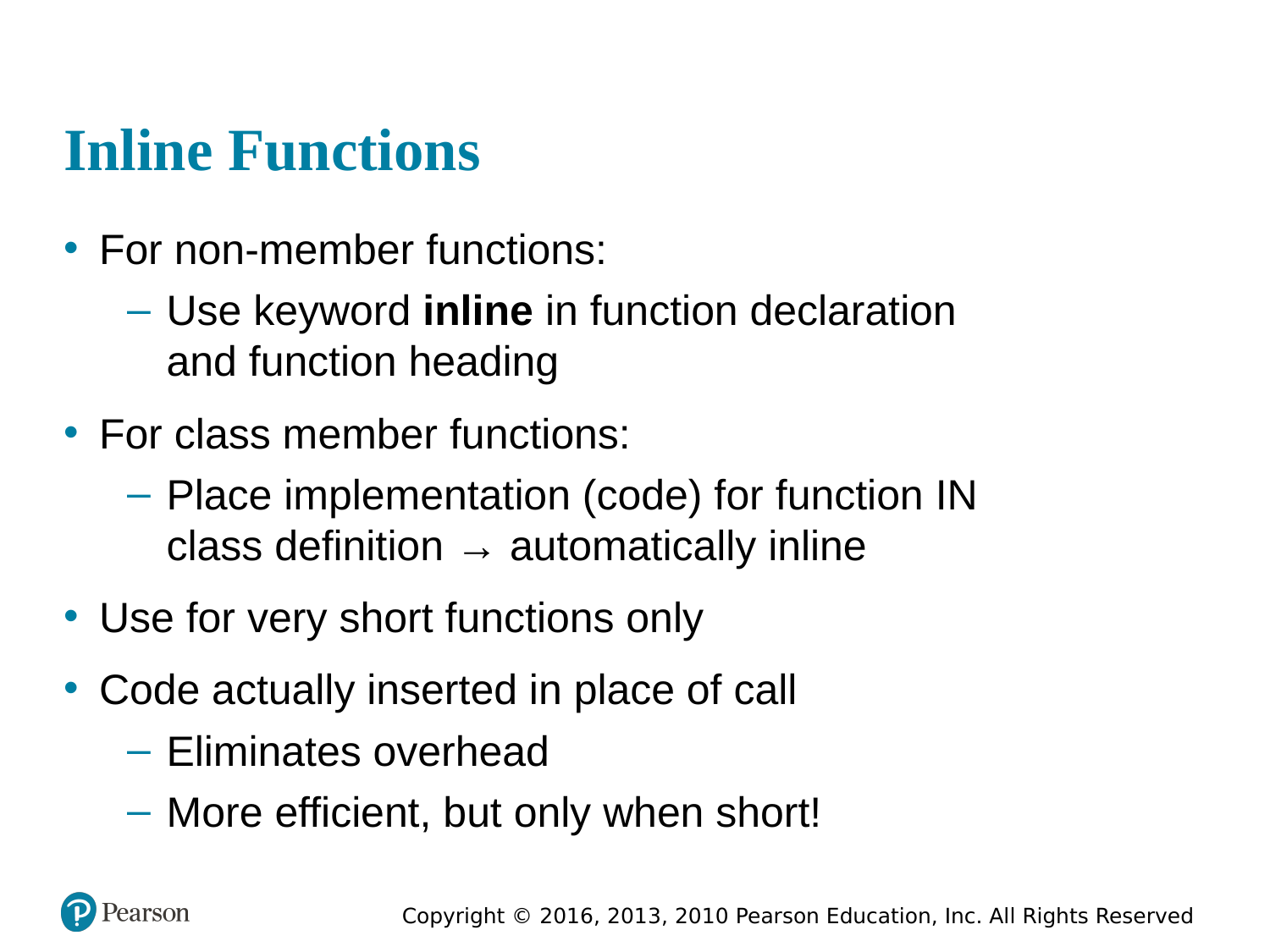

# Inline Functions
For non-member functions:
Use keyword inline in function declaration
and function heading
For class member functions:
Place implementation (code) for function IN
class definition → automatically inline
Use for very short functions only
Code actually inserted in place of call
Eliminates overhead
More efficient, but only when short!